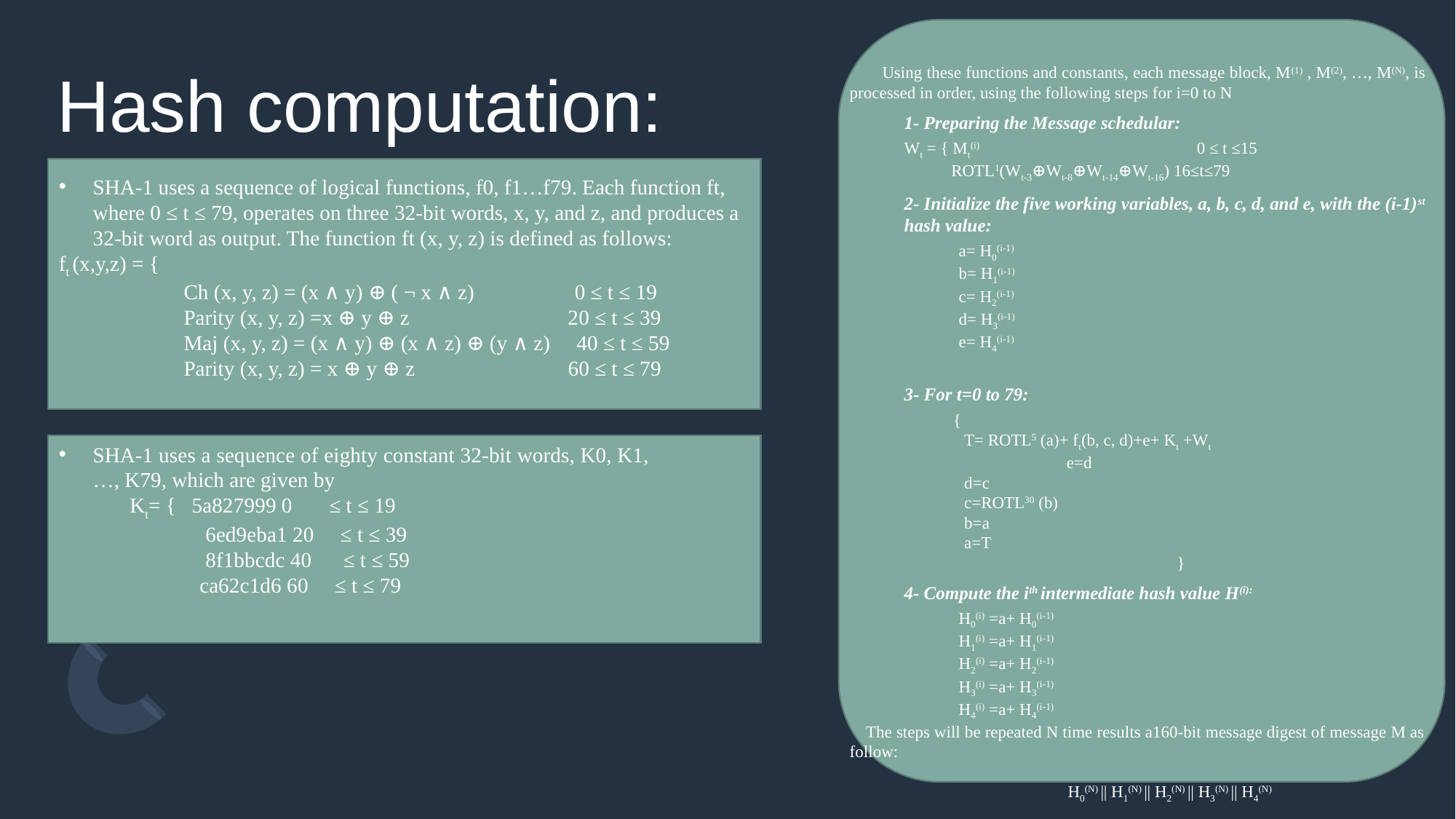

Using these functions and constants, each message block, M(1) , M(2), …, M(N), is processed in order, using the following steps for i=0 to N
1- Preparing the Message schedular:
Wt = { Mt(i)                                                    0 ≤ t ≤15
      ROTL1(Wt-3⊕Wt-8⊕Wt-14⊕Wt-16) 16≤t≤79
2- Initialize the five working variables, a, b, c, d, and e, with the (i-1)st hash value:
a= H0(i-1)
b= H1(i-1)
c= H2(i-1)
d= H3(i-1)
e= H4(i-1)

3- For t=0 to 79:
{
T= ROTL5 (a)+ ft(b, c, d)+e+ Kt +Wt
	 e=d
d=c
c=ROTL30 (b)
b=a
a=T
}
4- Compute the ith intermediate hash value H(i):
H0(i) =a+ H0(i-1)
H1(i) =a+ H1(i-1)
H2(i) =a+ H2(i-1)
H3(i) =a+ H3(i-1)
H4(i) =a+ H4(i-1)
The steps will be repeated N time results a160-bit message digest of message M as follow:

 		H0(N) || H1(N) || H2(N) || H3(N) || H4(N)

# Hash computation:

SHA-1 uses a sequence of logical functions, f0, f1…f79. Each function ft, where 0 ≤ t ≤ 79, operates on three 32-bit words, x, y, and z, and produces a 32-bit word as output. The function ft (x, y, z) is defined as follows:
ft (x,y,z) = {
   Ch (x, y, z) = (x ∧ y) ⊕ ( ¬ x ∧ z)                   0 ≤ t ≤ 19
   Parity (x, y, z) =x ⊕ y ⊕ z                              20 ≤ t ≤ 39
   Maj (x, y, z) = (x ∧ y) ⊕ (x ∧ z) ⊕ (y ∧ z)     40 ≤ t ≤ 59
   Parity (x, y, z) = x ⊕ y ⊕ z                             60 ≤ t ≤ 79

SHA-1 uses a sequence of eighty constant 32-bit words, K0, K1, …, K79, which are given by
Kt= {   5a827999 0       ≤ t ≤ 19
    6ed9eba1 20     ≤ t ≤ 39
    8f1bbcdc 40      ≤ t ≤ 59
	      ca62c1d6 60     ≤ t ≤ 79